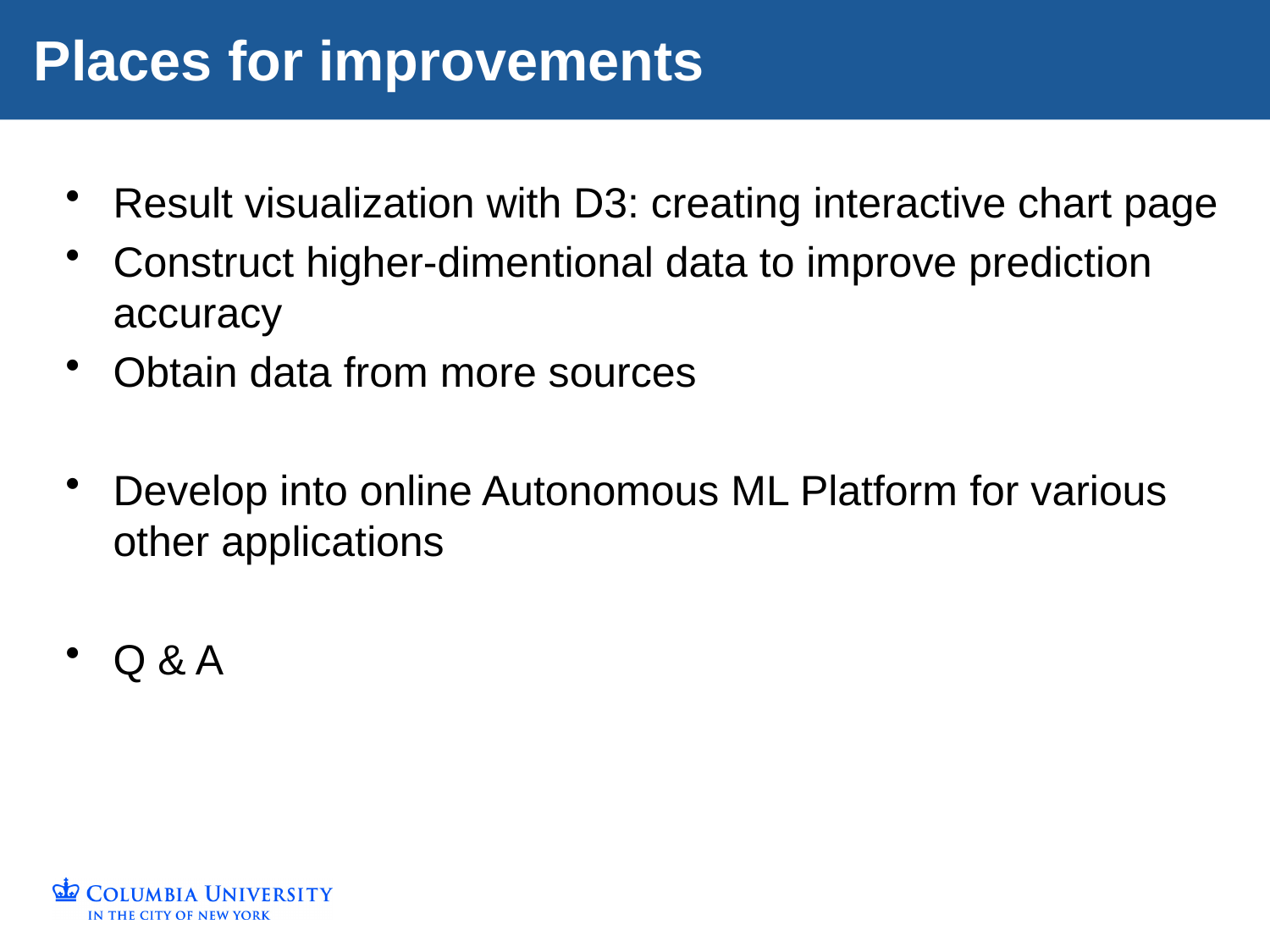

# Places for improvements
Result visualization with D3: creating interactive chart page
Construct higher-dimentional data to improve prediction accuracy
Obtain data from more sources

Develop into online Autonomous ML Platform for various other applications

Q & A